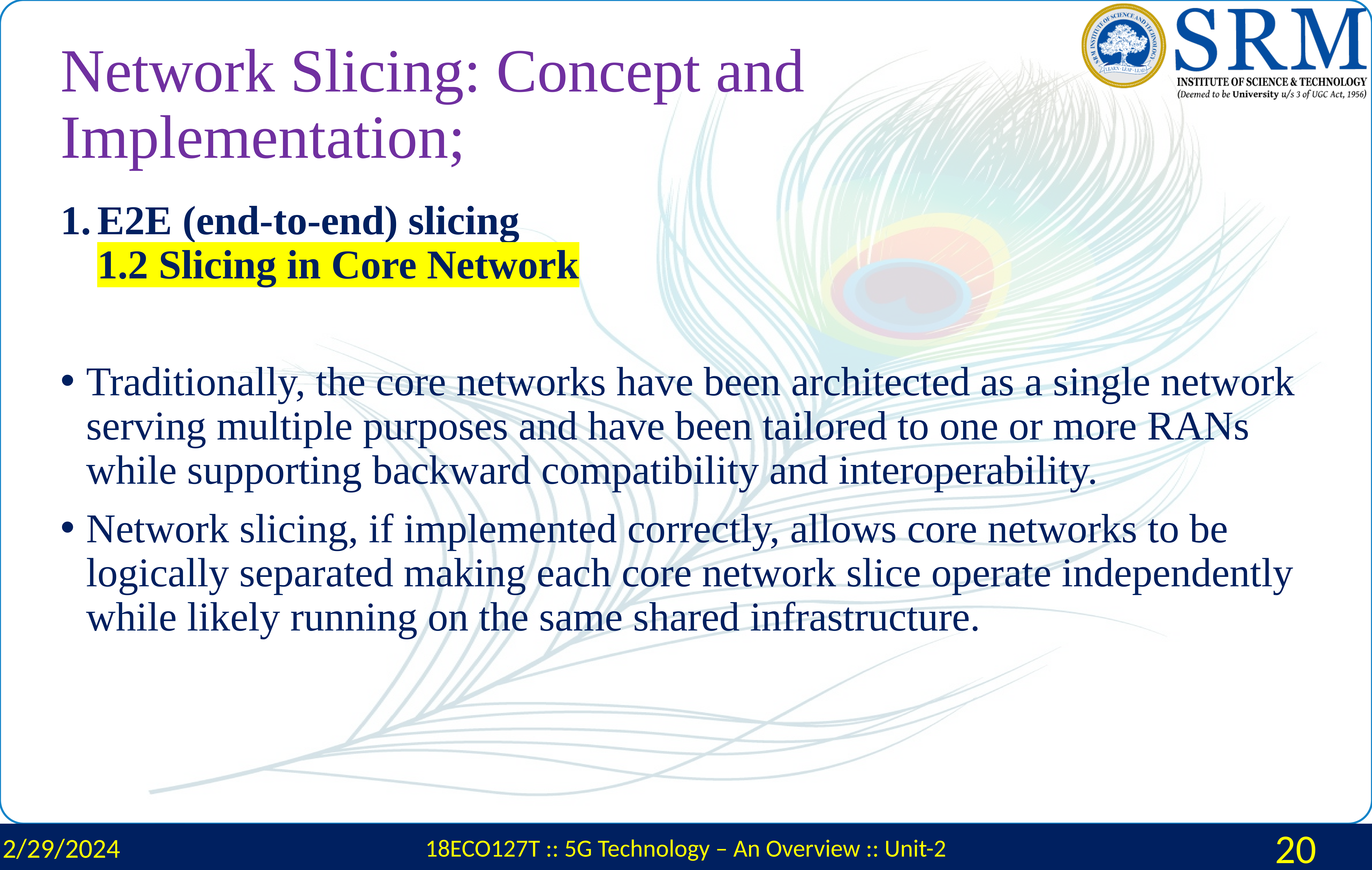

# Network Slicing: Concept and Implementation;
E2E (end-to-end) slicing
1.2 Slicing in Core Network

Traditionally, the core networks have been architected as a single network serving multiple purposes and have been tailored to one or more RANs while supporting backward compatibility and interoperability.
Network slicing, if implemented correctly, allows core networks to be logically separated making each core network slice operate independently while likely running on the same shared infrastructure.
2/29/2024
18ECO127T :: 5G Technology – An Overview :: Unit-2
20